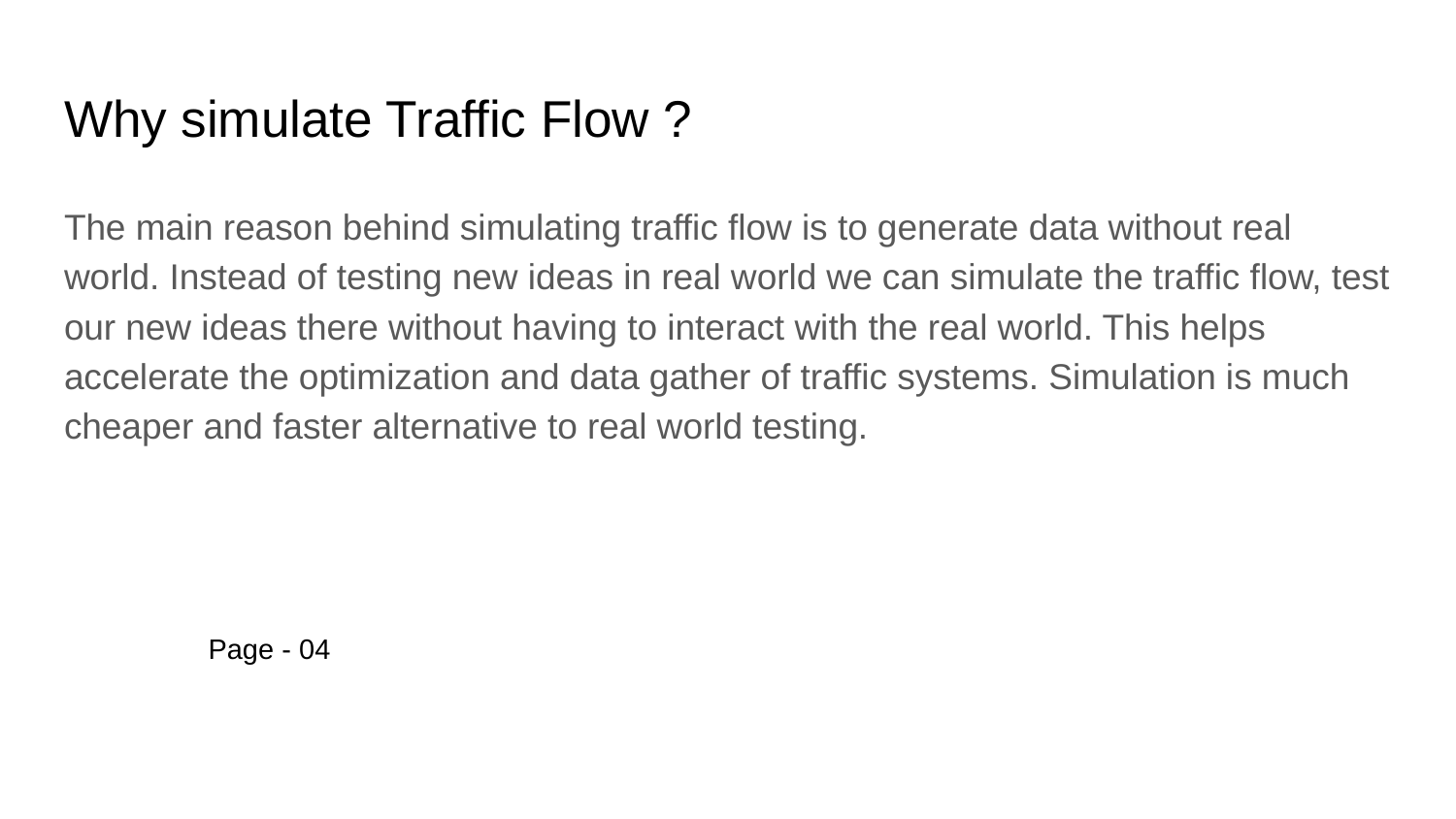

# Why simulate Traffic Flow ?
The main reason behind simulating traffic flow is to generate data without real world. Instead of testing new ideas in real world we can simulate the traffic flow, test our new ideas there without having to interact with the real world. This helps accelerate the optimization and data gather of traffic systems. Simulation is much cheaper and faster alternative to real world testing.

																Page - 04